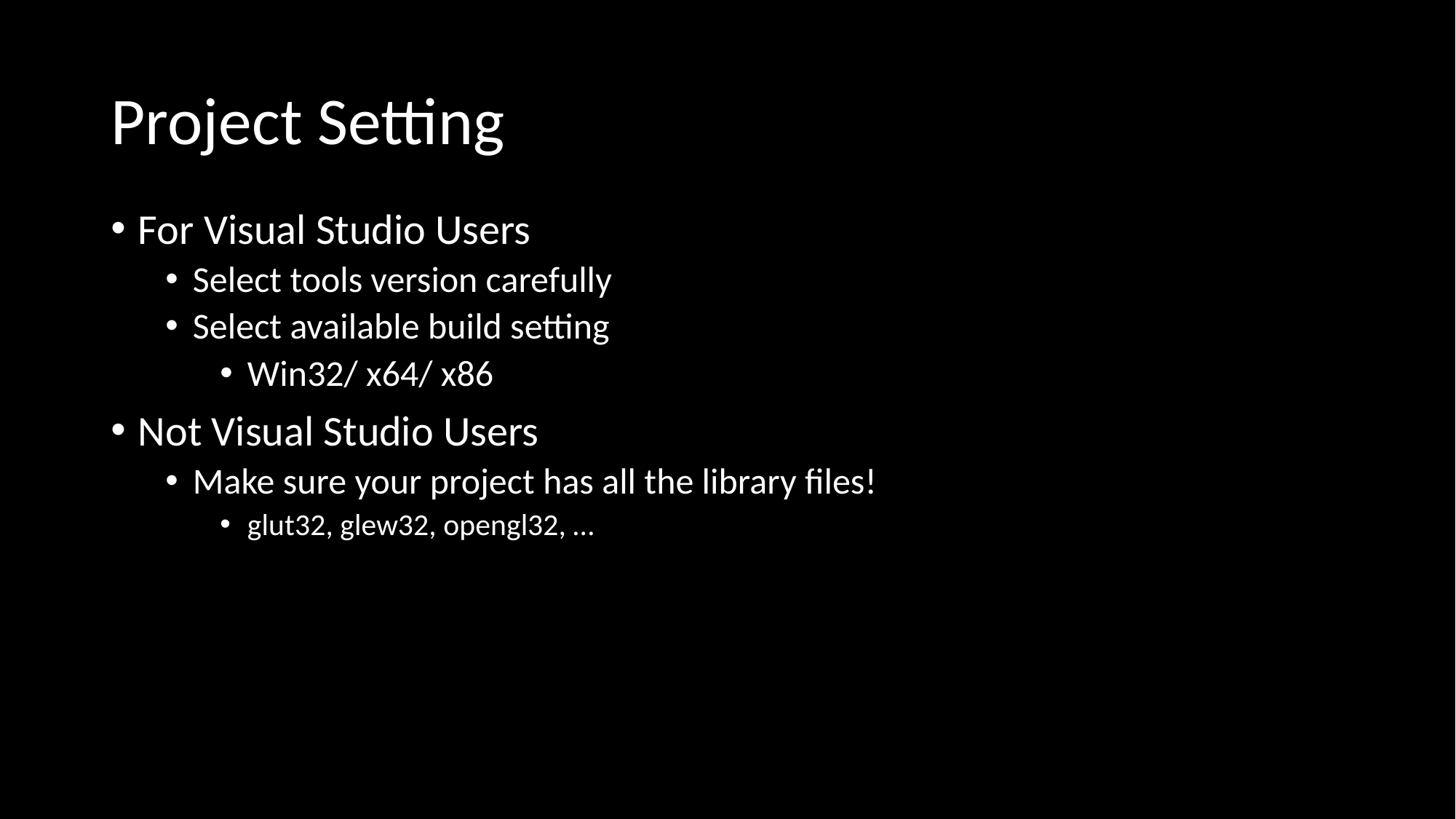

# Project Setting
For Visual Studio Users
Select tools version carefully
Select available build setting
Win32/ x64/ x86
Not Visual Studio Users
Make sure your project has all the library files!
glut32, glew32, opengl32, …